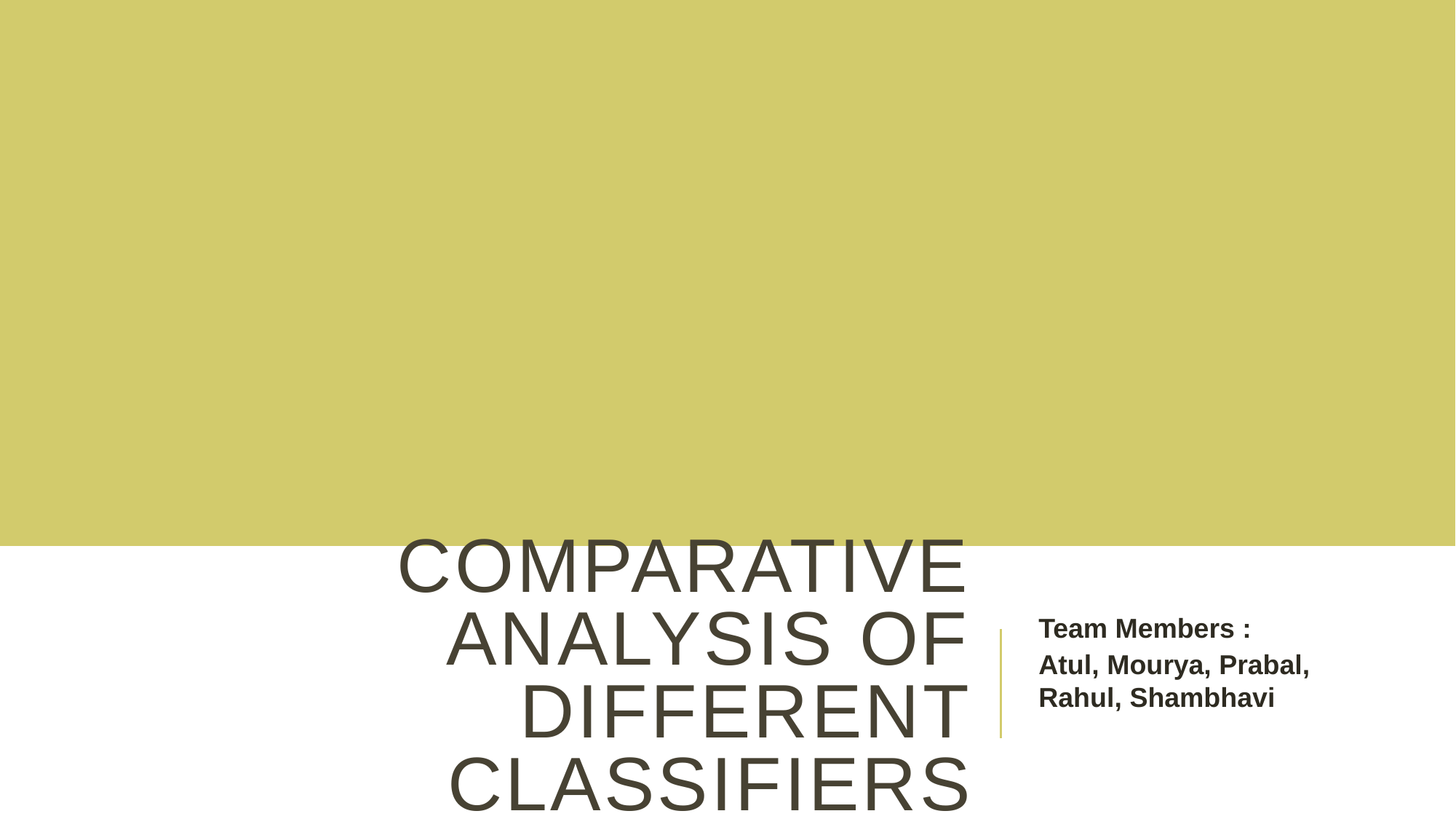

# Comparative analysis of different classifiers
Team Members :
Atul, Mourya, Prabal, Rahul, Shambhavi